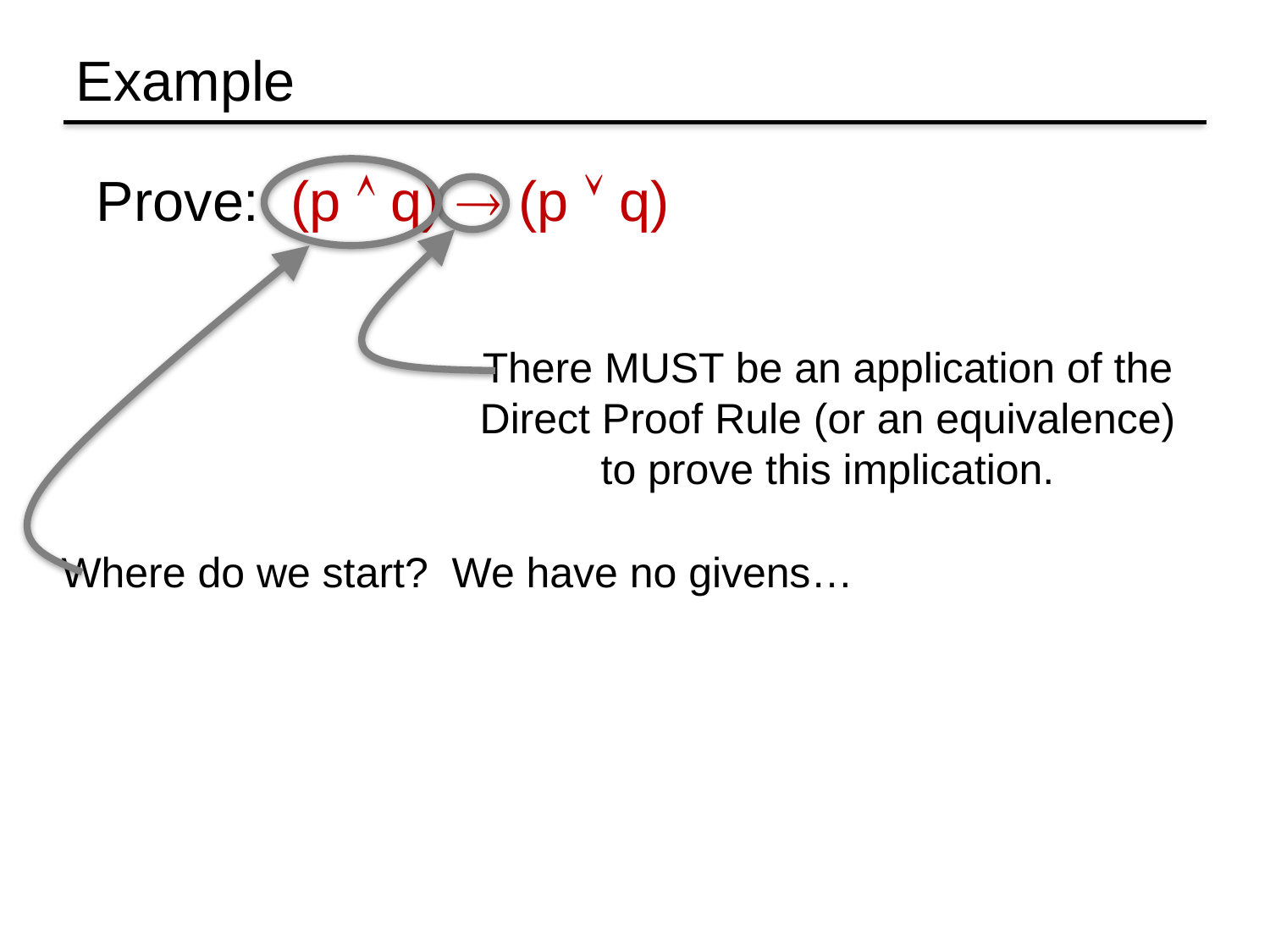

# Example
Prove:  (p ∧ q) → (p ∨ q)

There MUST be an application of the
Direct Proof Rule (or an equivalence)
to prove this implication.
Where do we start?  We have no givens…